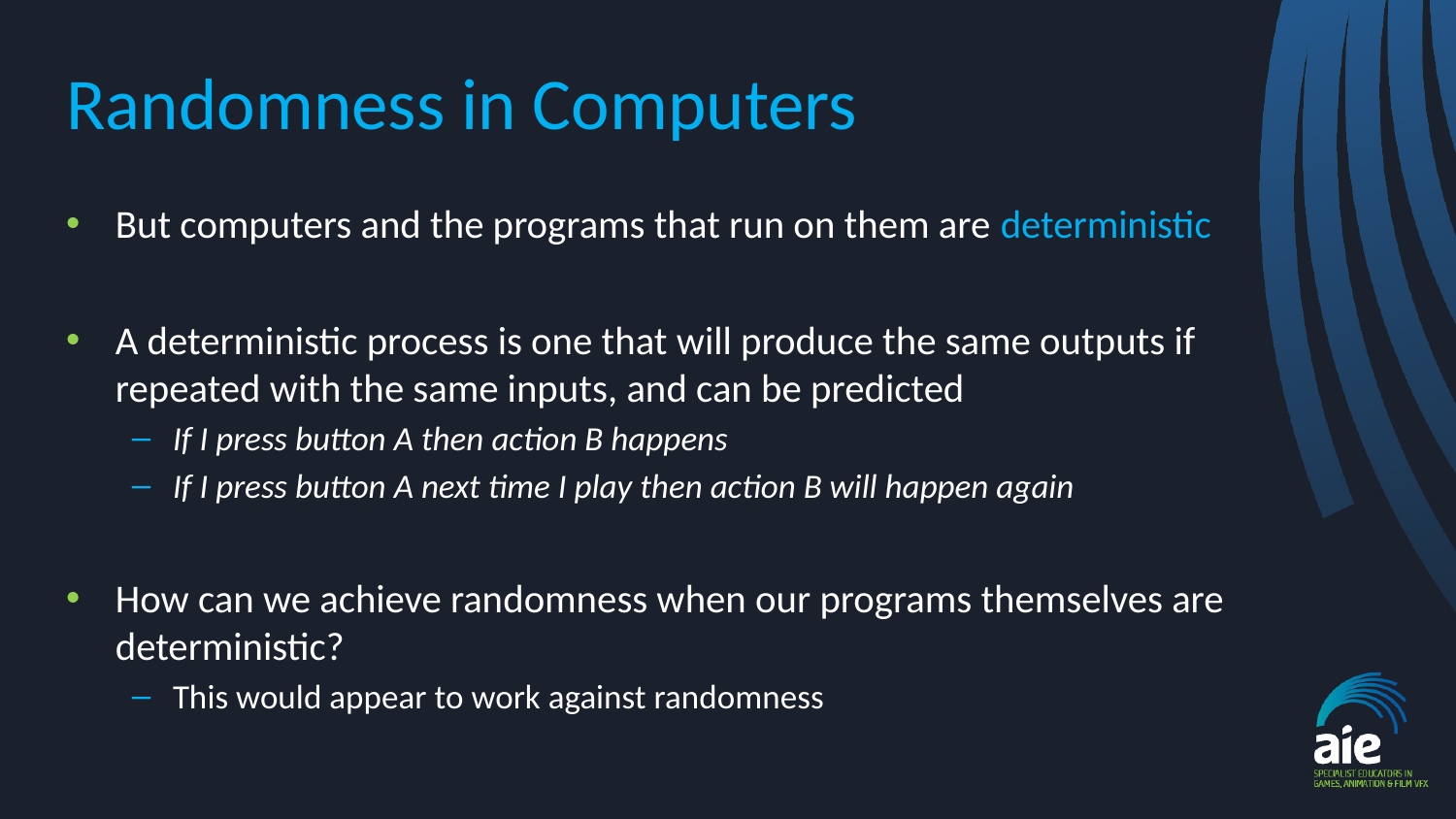

# Randomness in Computers
But computers and the programs that run on them are deterministic

A deterministic process is one that will produce the same outputs if repeated with the same inputs, and can be predicted
If I press button A then action B happens
If I press button A next time I play then action B will happen again

How can we achieve randomness when our programs themselves are deterministic?
This would appear to work against randomness